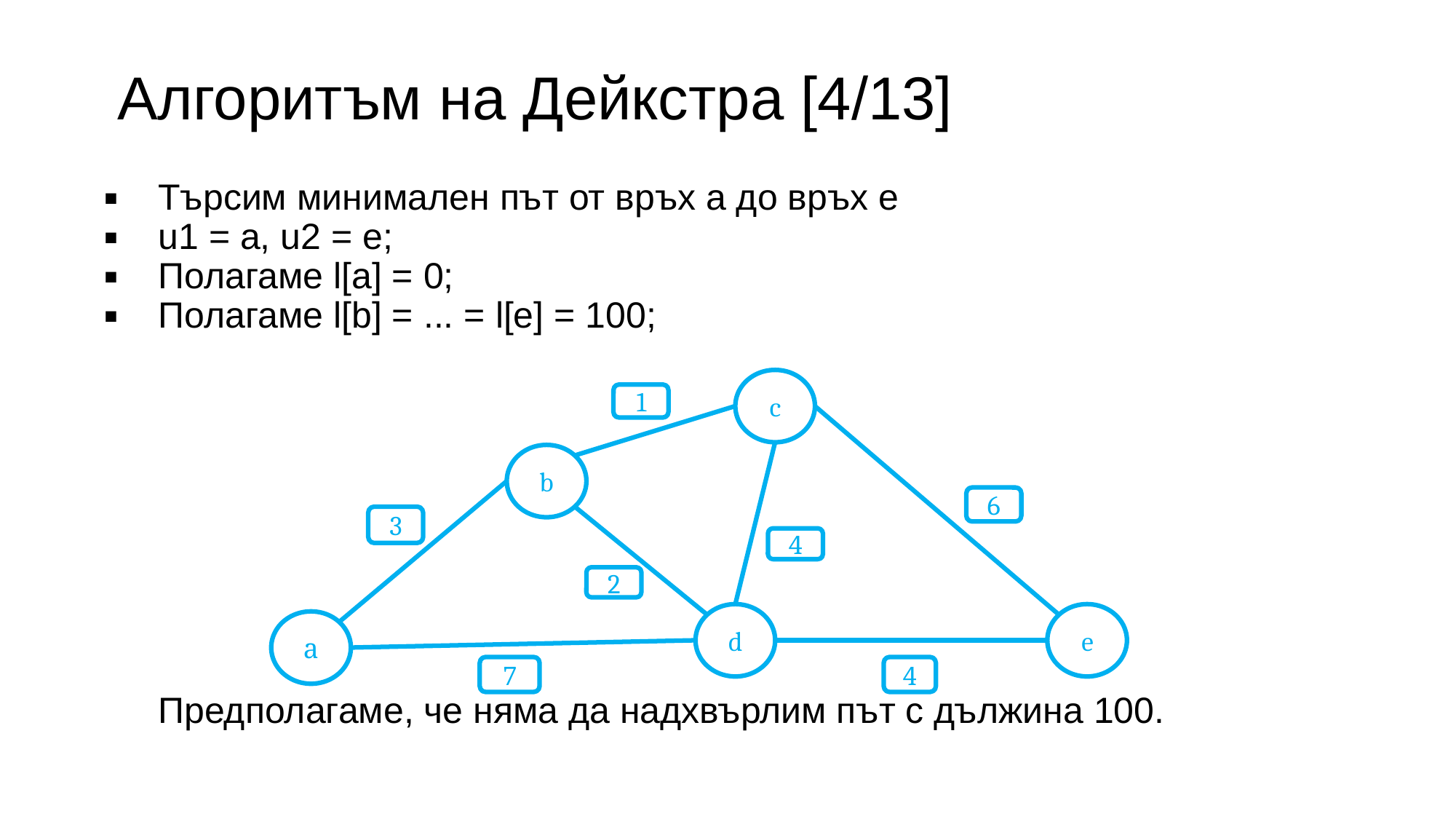

# Алгоритъм на Дейкстра [4/13]
Търсим минимален път от връх a до връх e
u1 = a, u2 = e;
Полагаме l[a] = 0;
Полагаме l[b] = ... = l[e] = 100;

Предполагаме, че няма да надхвърлим път с дължина 100.

c
1
b
6
3
4
2
d
e
а
4
7